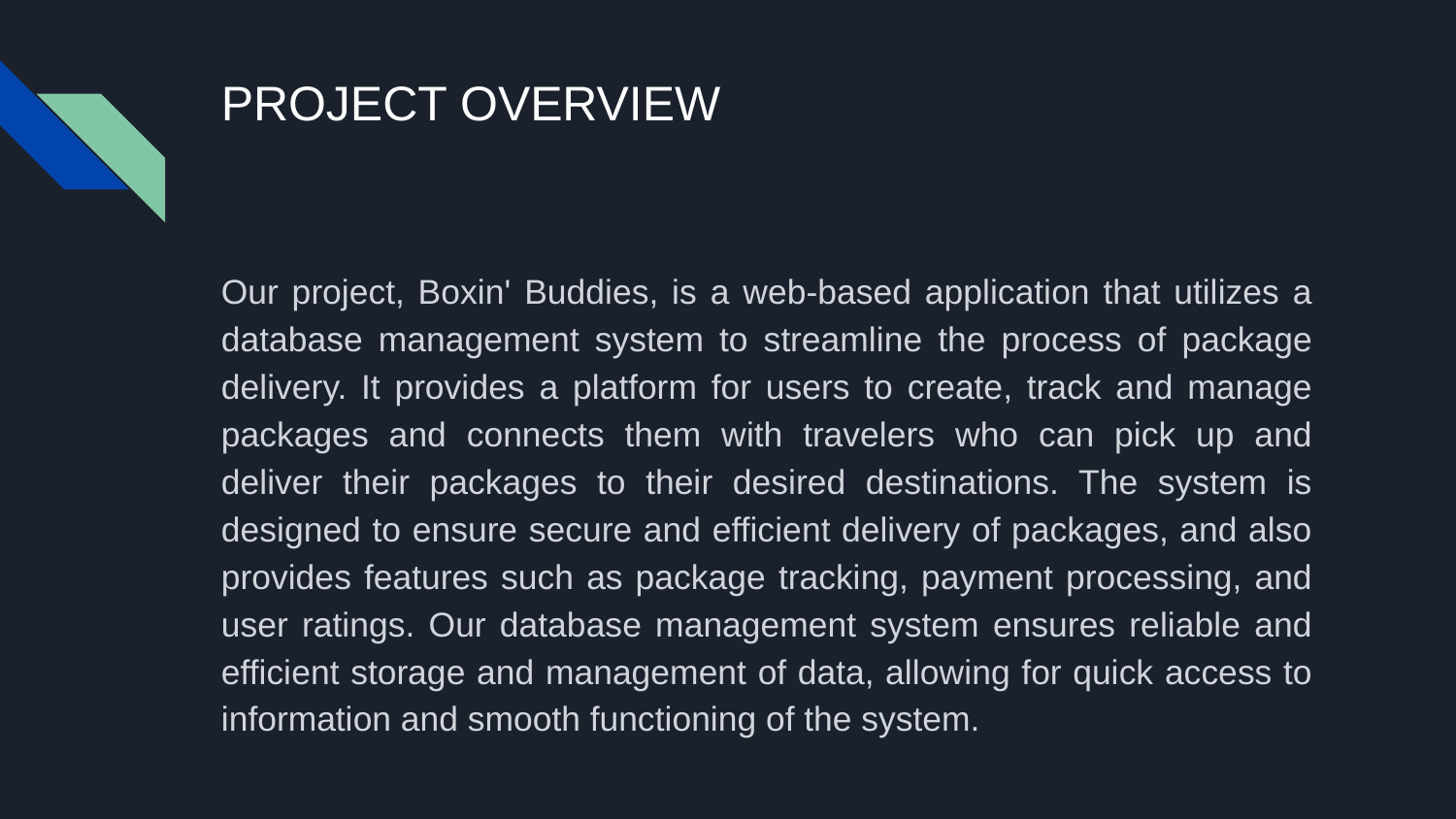

# PROJECT OVERVIEW
Our project, Boxin' Buddies, is a web-based application that utilizes a database management system to streamline the process of package delivery. It provides a platform for users to create, track and manage packages and connects them with travelers who can pick up and deliver their packages to their desired destinations. The system is designed to ensure secure and efficient delivery of packages, and also provides features such as package tracking, payment processing, and user ratings. Our database management system ensures reliable and efficient storage and management of data, allowing for quick access to information and smooth functioning of the system.